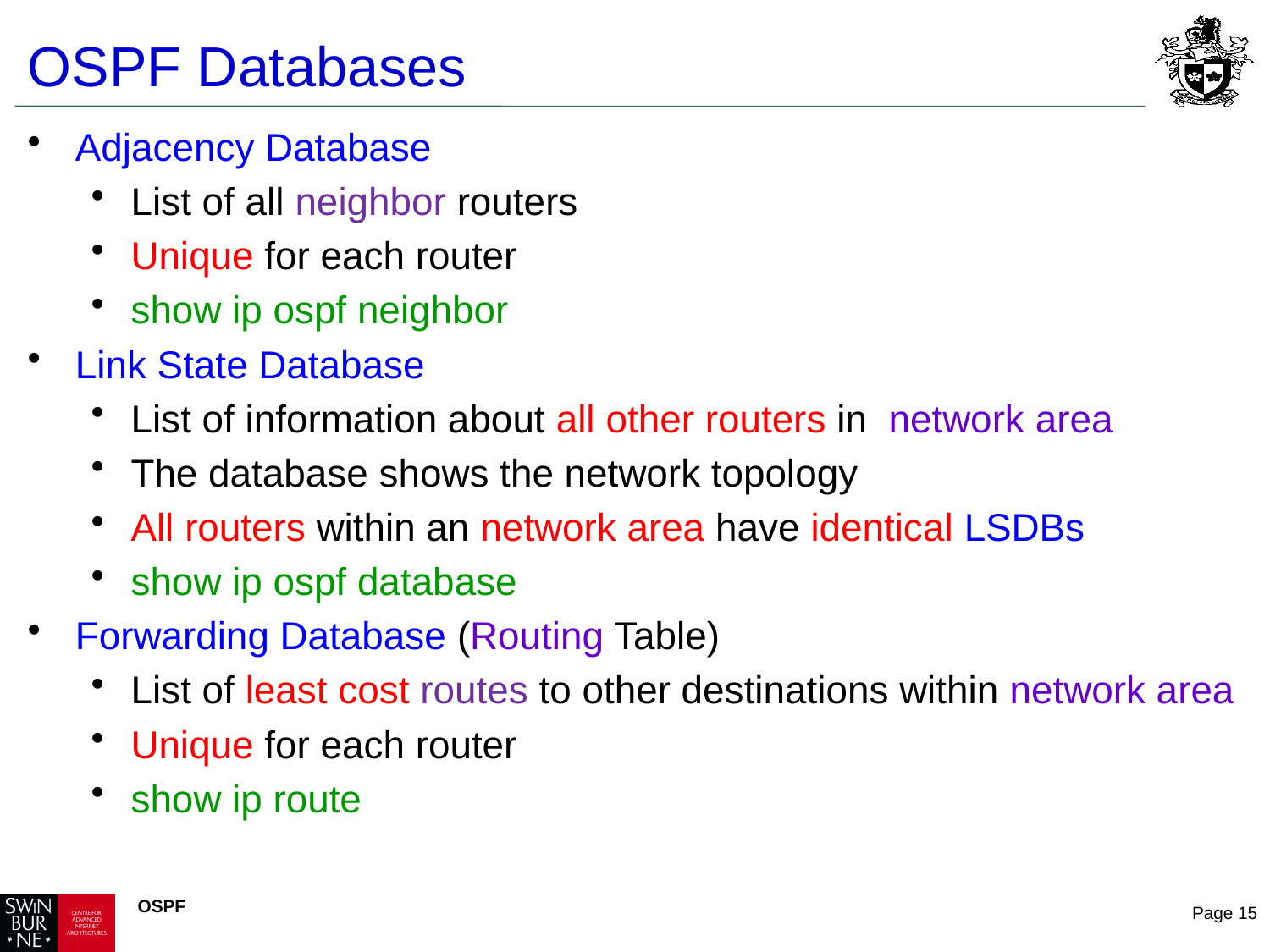

# OSPF Databases
Adjacency Database
List of all neighbor routers
Unique for each router
show ip ospf neighbor
Link State Database
List of information about all other routers in  network area
The database shows the network topology
All routers within an network area have identical LSDBs
show ip ospf database
Forwarding Database (Routing Table)
List of least cost routes to other destinations within network area
Unique for each router
show ip route
OSPF
Page 15